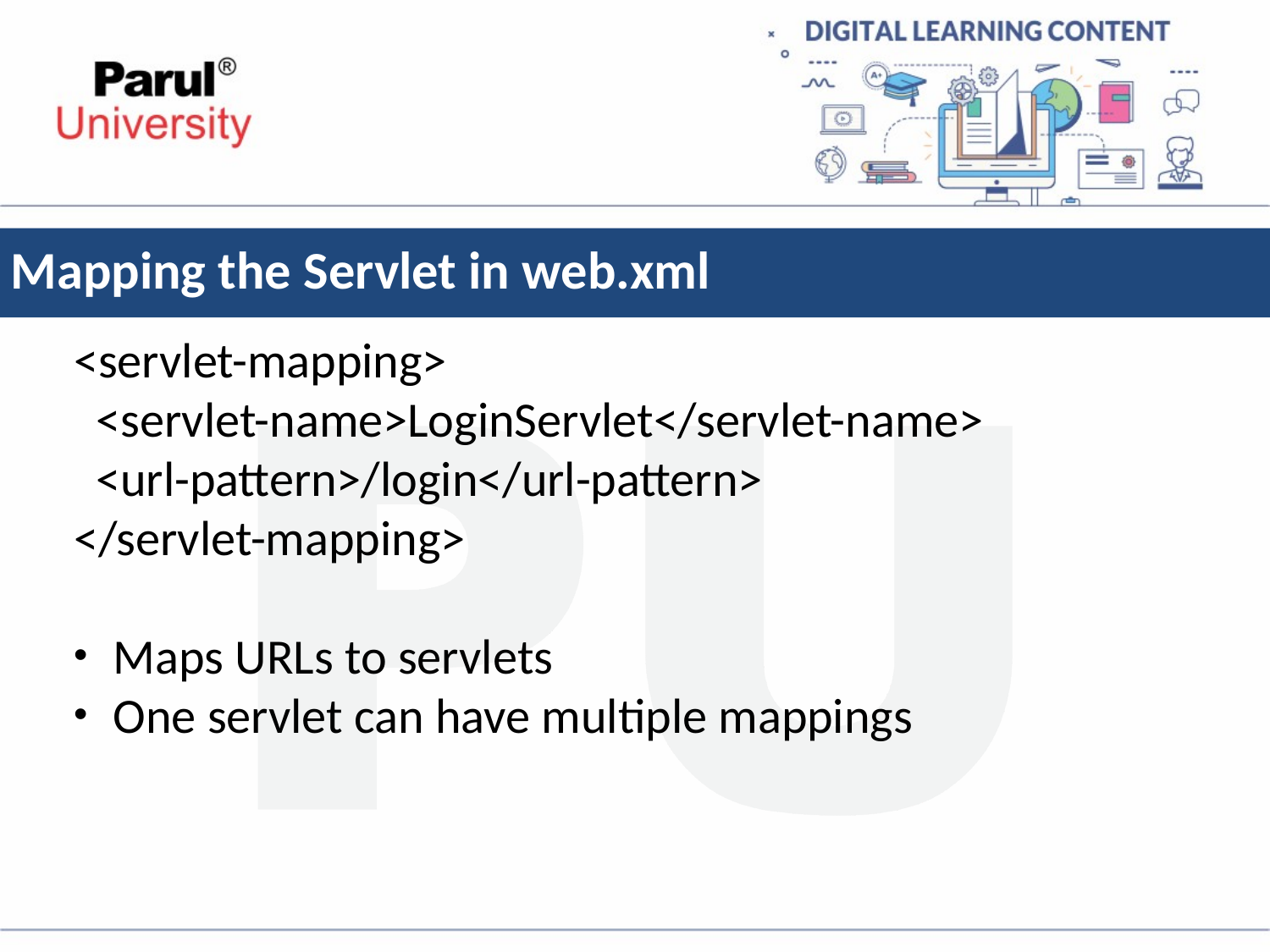

# Mapping the Servlet in web.xml
<servlet-mapping>
  <servlet-name>LoginServlet</servlet-name>
  <url-pattern>/login</url-pattern>
</servlet-mapping>

Maps URLs to servlets
One servlet can have multiple mappings